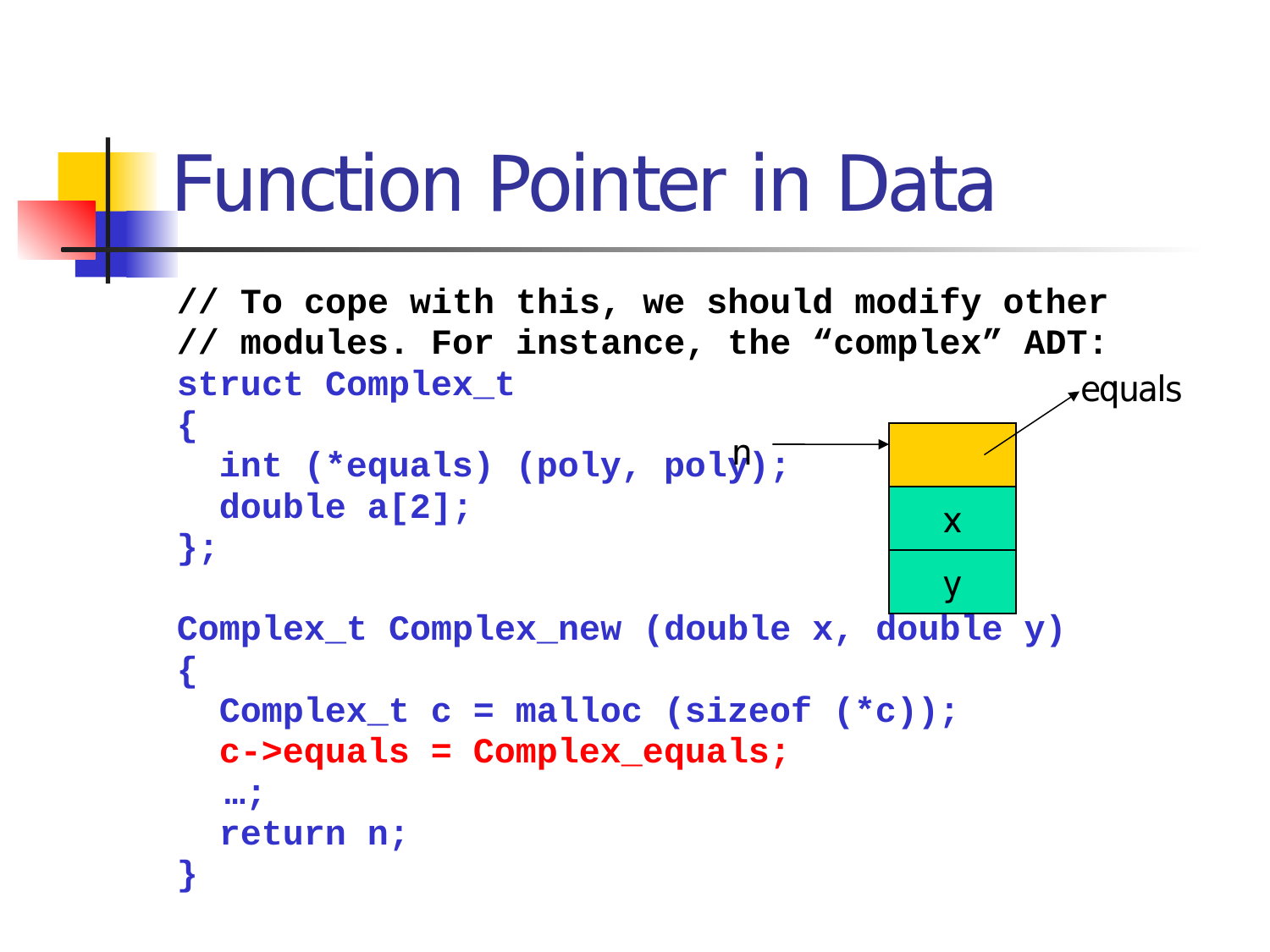

# Function Pointer in Data
// To cope with this, we should modify other
// modules. For instance, the “complex” ADT:
struct Complex_t
{
  int (*equals) (poly, poly);
  double a[2];
};

Complex_t Complex_new (double x, double y)
{
  Complex_t c = malloc (sizeof (*c));
  c->equals = Complex_equals;
	…;
  return n;
}
equals

n

x
y